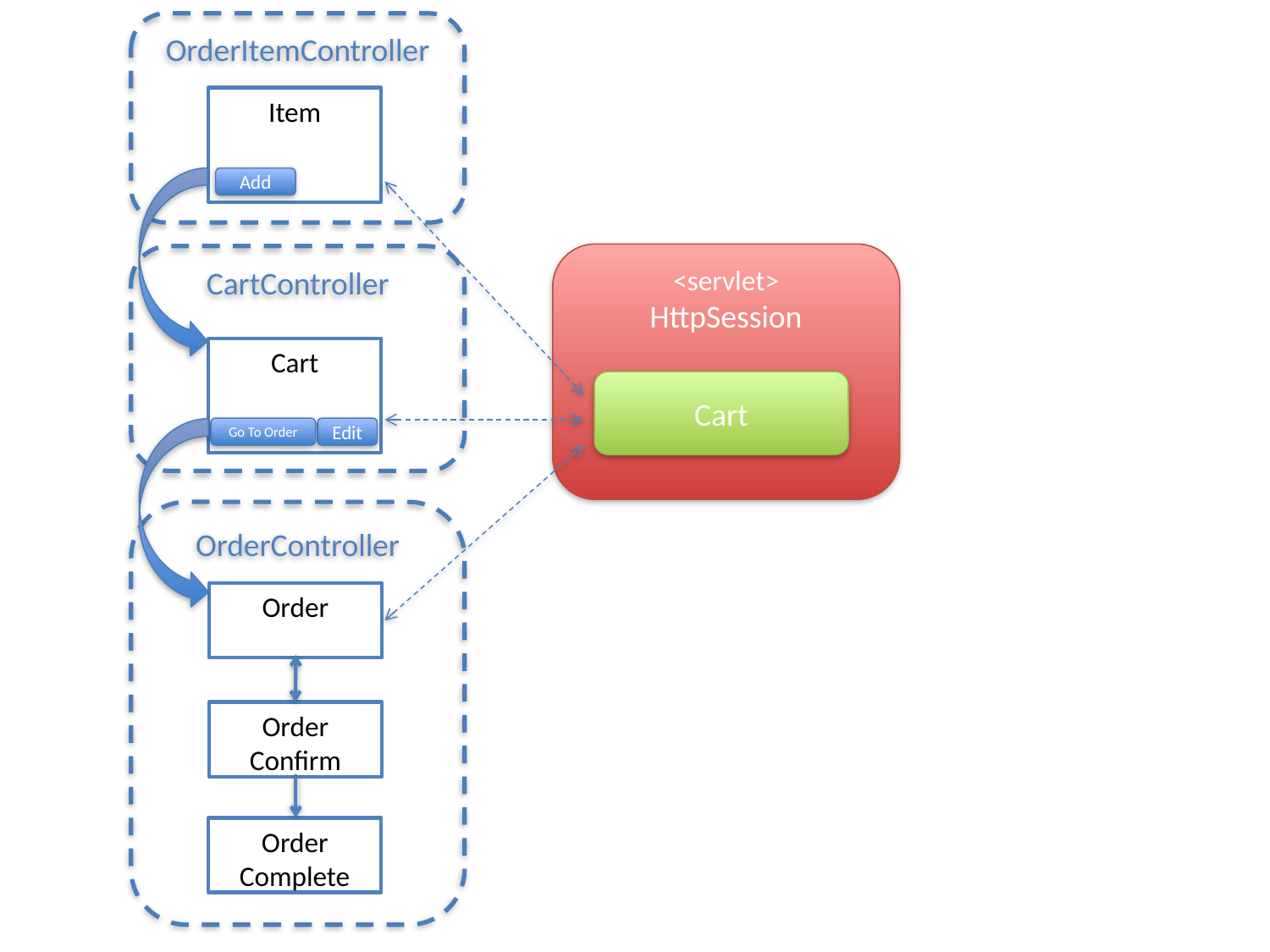

OrderItemController
Item

Add
<servlet>
HttpSession
CartController
Cart
Cart
Go To Order
Edit

OrderController
Order
Order
Confirm
Order
Complete